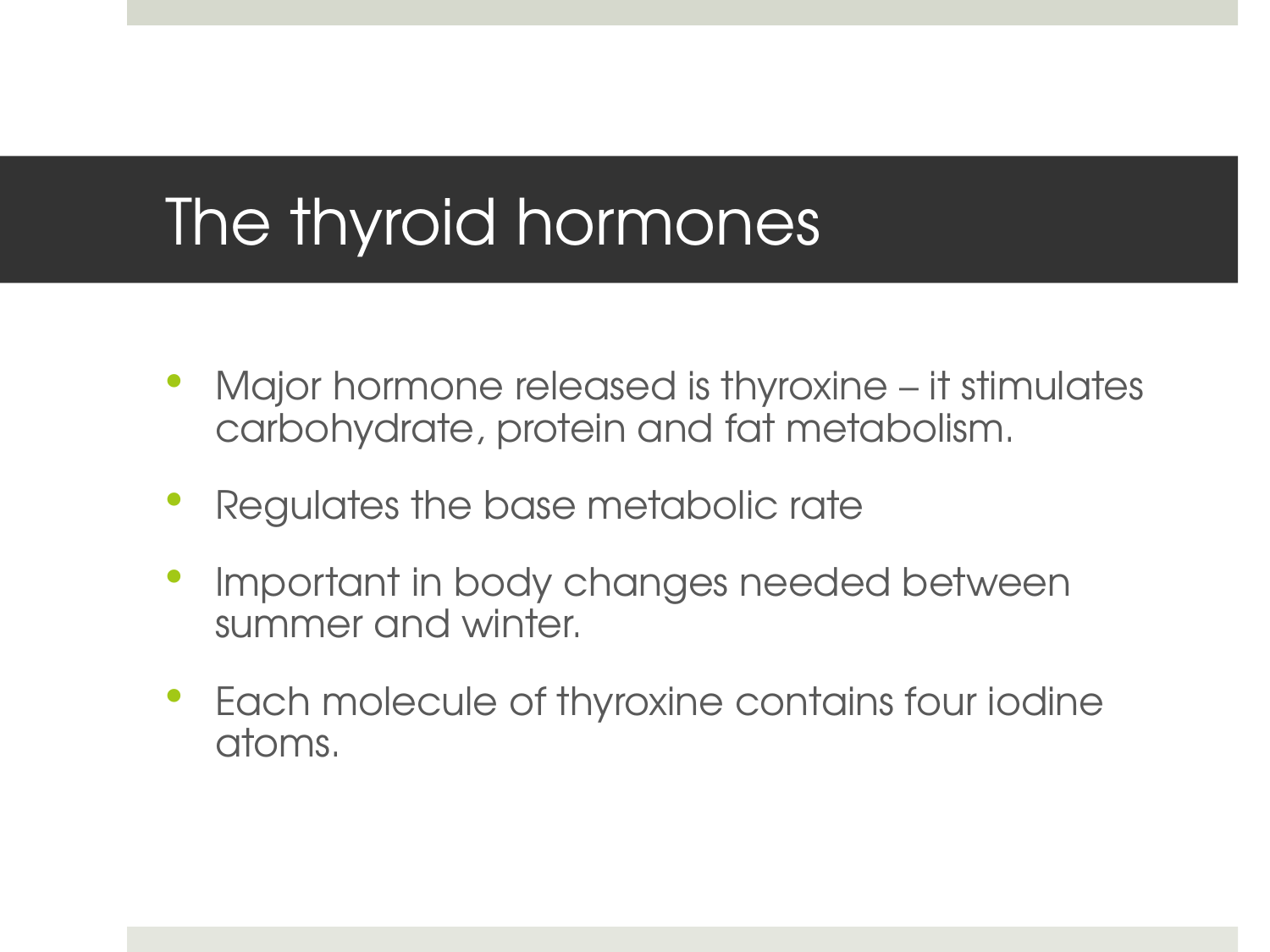

# The thyroid hormones
Major hormone released is thyroxine – it stimulates carbohydrate, protein and fat metabolism.
Regulates the base metabolic rate
Important in body changes needed between summer and winter.
Each molecule of thyroxine contains four iodine atoms.